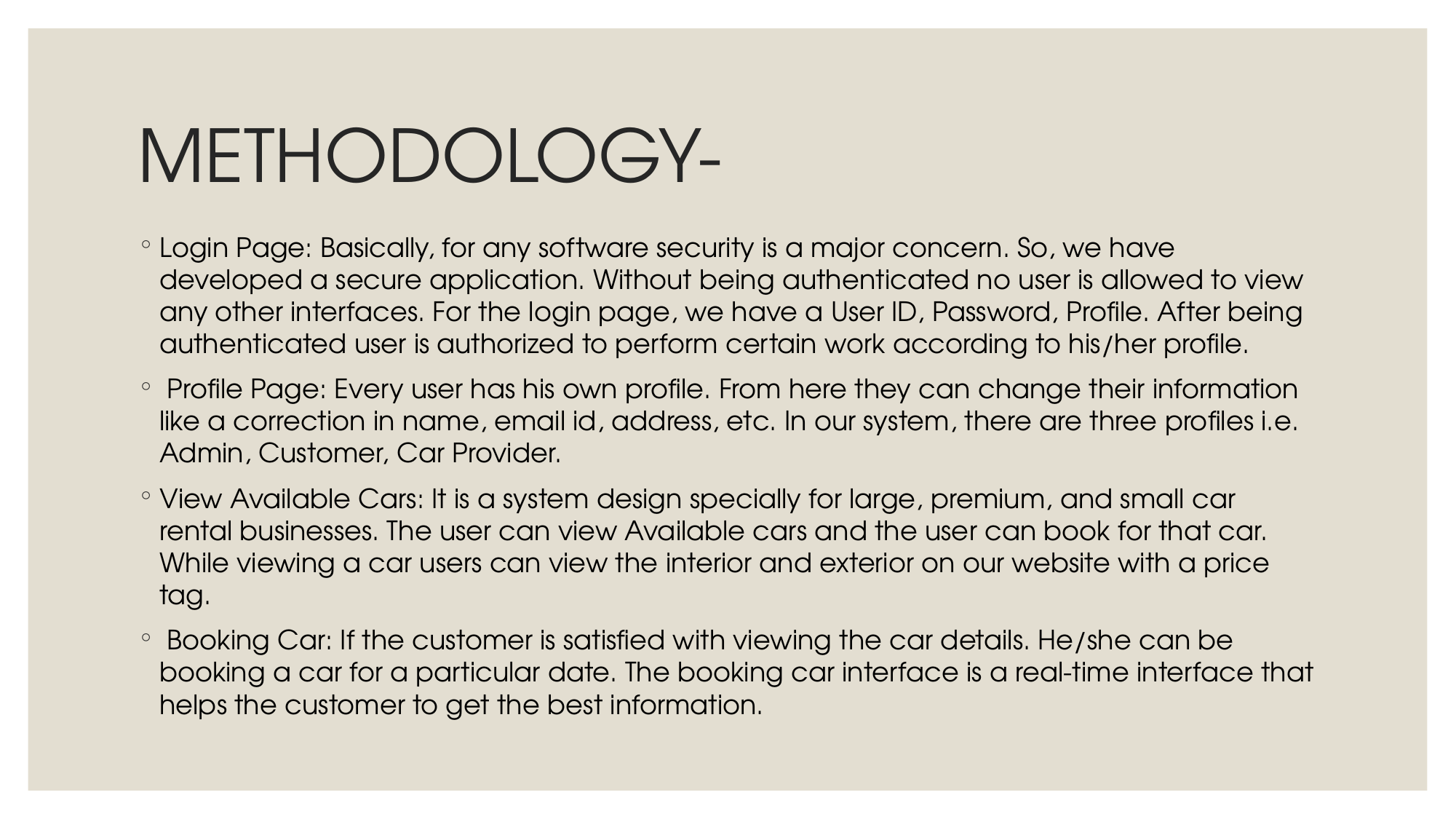

# METHODOLOGY-
Login Page: Basically, for any software security is a major concern. So, we have developed a secure application. Without being authenticated no user is allowed to view any other interfaces. For the login page, we have a User ID, Password, Profile. After being authenticated user is authorized to perform certain work according to his/her profile.
 Profile Page: Every user has his own profile. From here they can change their information like a correction in name, email id, address, etc. In our system, there are three profiles i.e. Admin, Customer, Car Provider.
View Available Cars: It is a system design specially for large, premium, and small car rental businesses. The user can view Available cars and the user can book for that car. While viewing a car users can view the interior and exterior on our website with a price tag.
 Booking Car: If the customer is satisfied with viewing the car details. He/she can be booking a car for a particular date. The booking car interface is a real-time interface that helps the customer to get the best information.